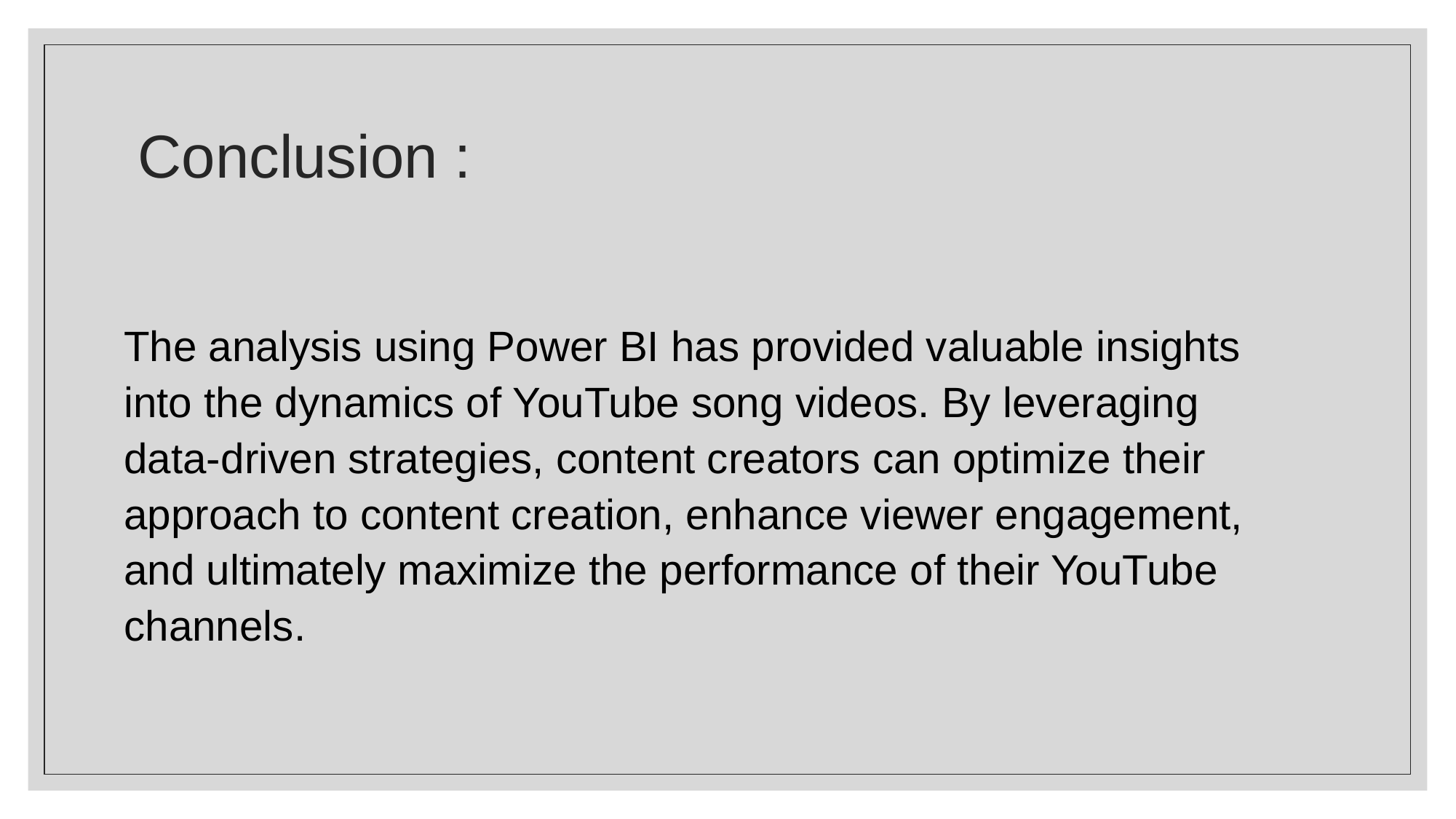

# Conclusion :

The analysis using Power BI has provided valuable insights into the dynamics of YouTube song videos. By leveraging data-driven strategies, content creators can optimize their approach to content creation, enhance viewer engagement, and ultimately maximize the performance of their YouTube channels.